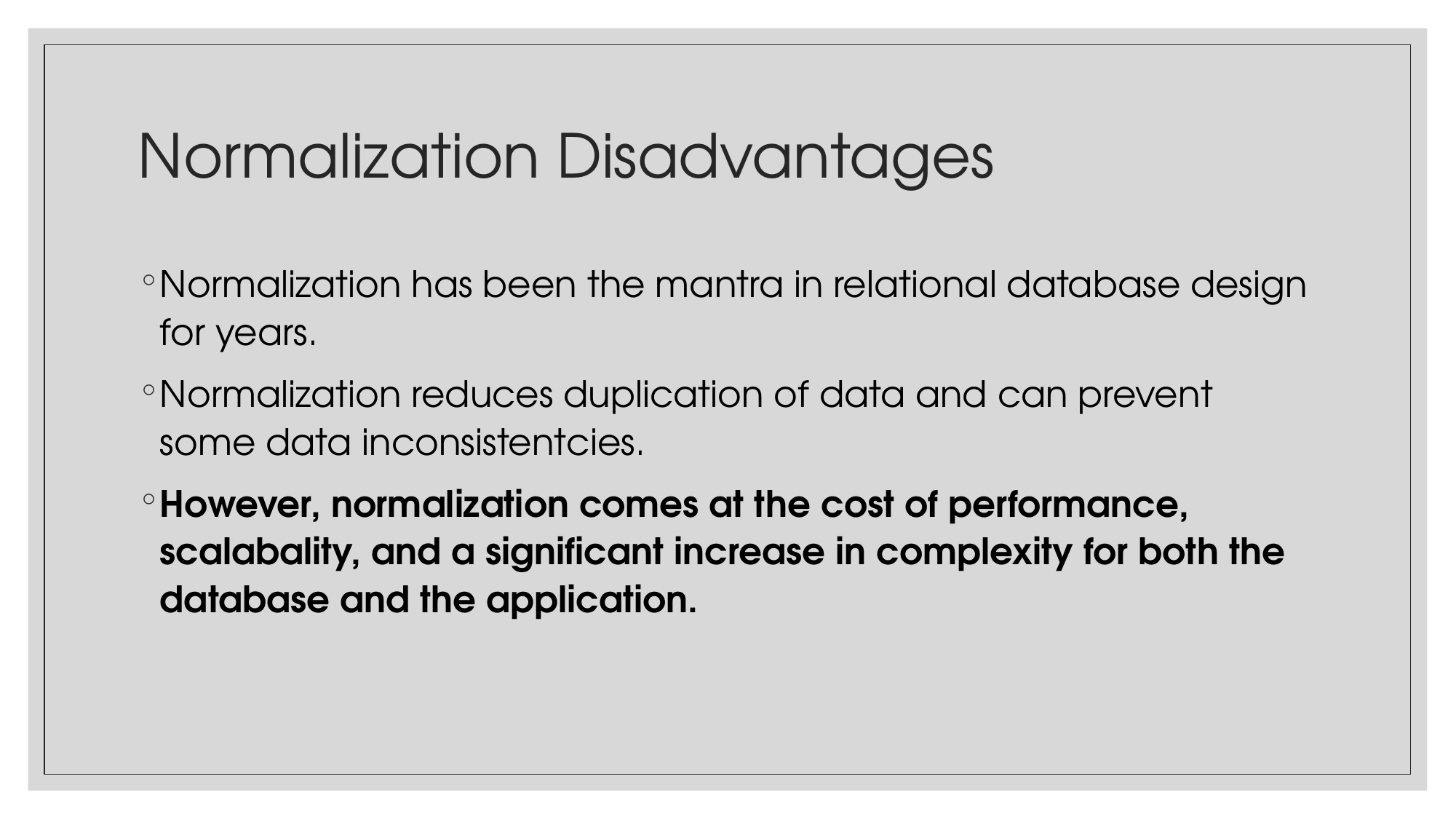

# Normalization Disadvantages
Normalization has been the mantra in relational database design for years.
Normalization reduces duplication of data and can prevent some data inconsistentcies.
However, normalization comes at the cost of performance, scalabality, and a significant increase in complexity for both the database and the application.